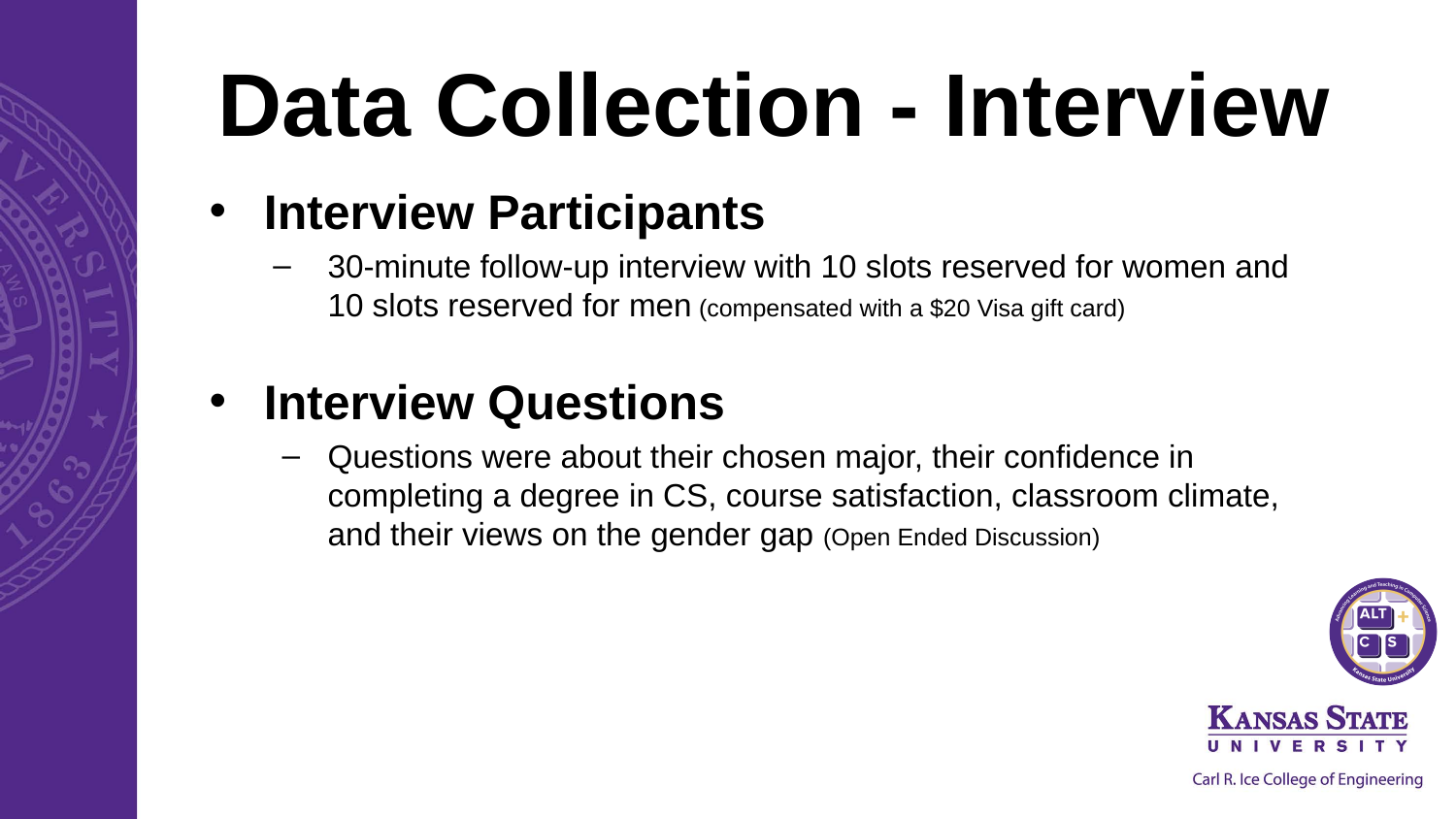

# Data Collection - Interview

Interview Participants
30-minute follow-up interview with 10 slots reserved for women and 10 slots reserved for men (compensated with a $20 Visa gift card)
Interview Questions
Questions were about their chosen major, their confidence in completing a degree in CS, course satisfaction, classroom climate, and their views on the gender gap (Open Ended Discussion)